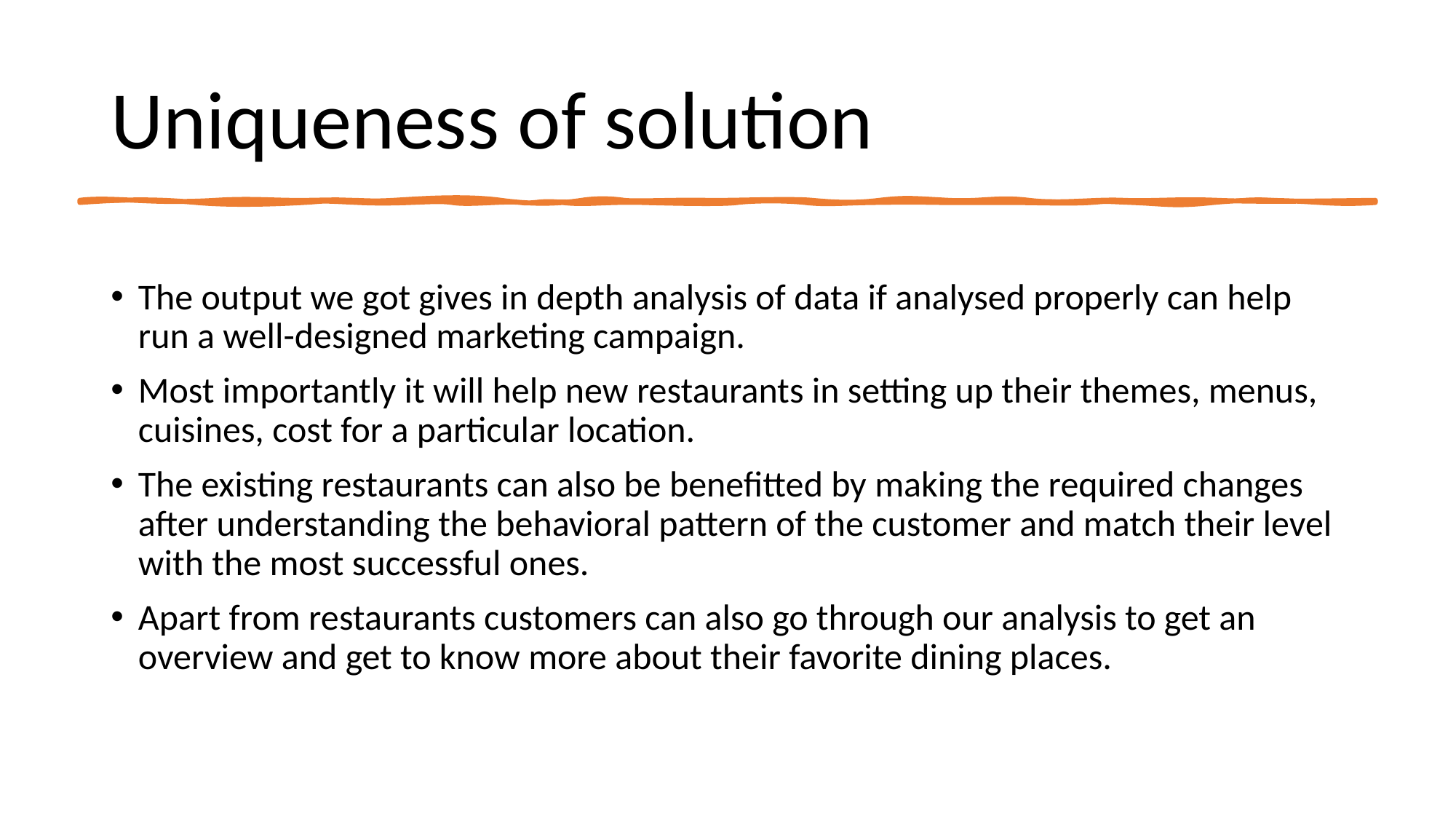

# Uniqueness of solution

The output we got gives in depth analysis of data if analysed properly can help run a well-designed marketing campaign.
Most importantly it will help new restaurants in setting up their themes, menus, cuisines, cost for a particular location.
The existing restaurants can also be benefitted by making the required changes after understanding the behavioral pattern of the customer and match their level with the most successful ones.
Apart from restaurants customers can also go through our analysis to get an overview and get to know more about their favorite dining places.